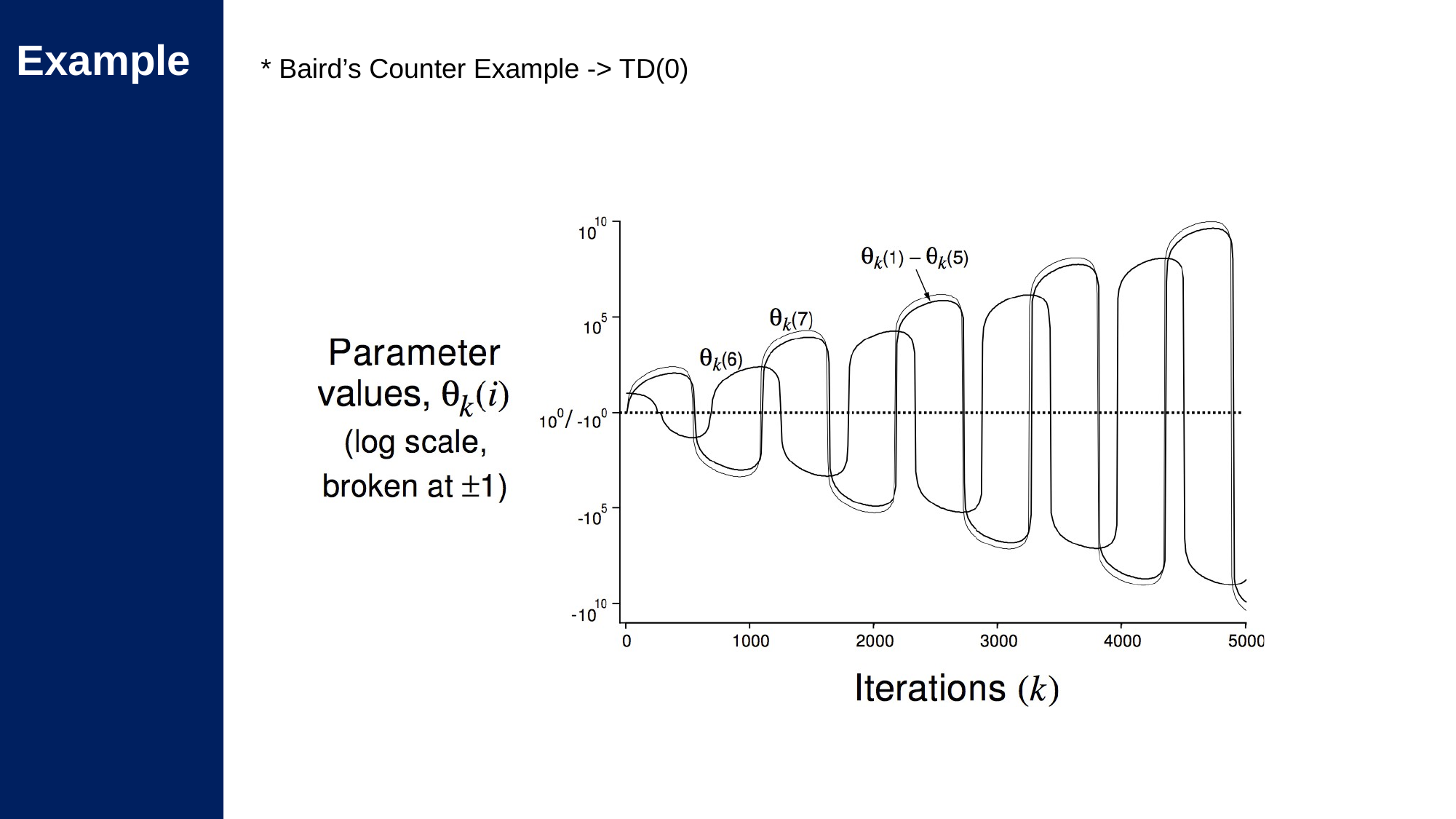

Example
* Baird’s Counter Example -> TD(0)